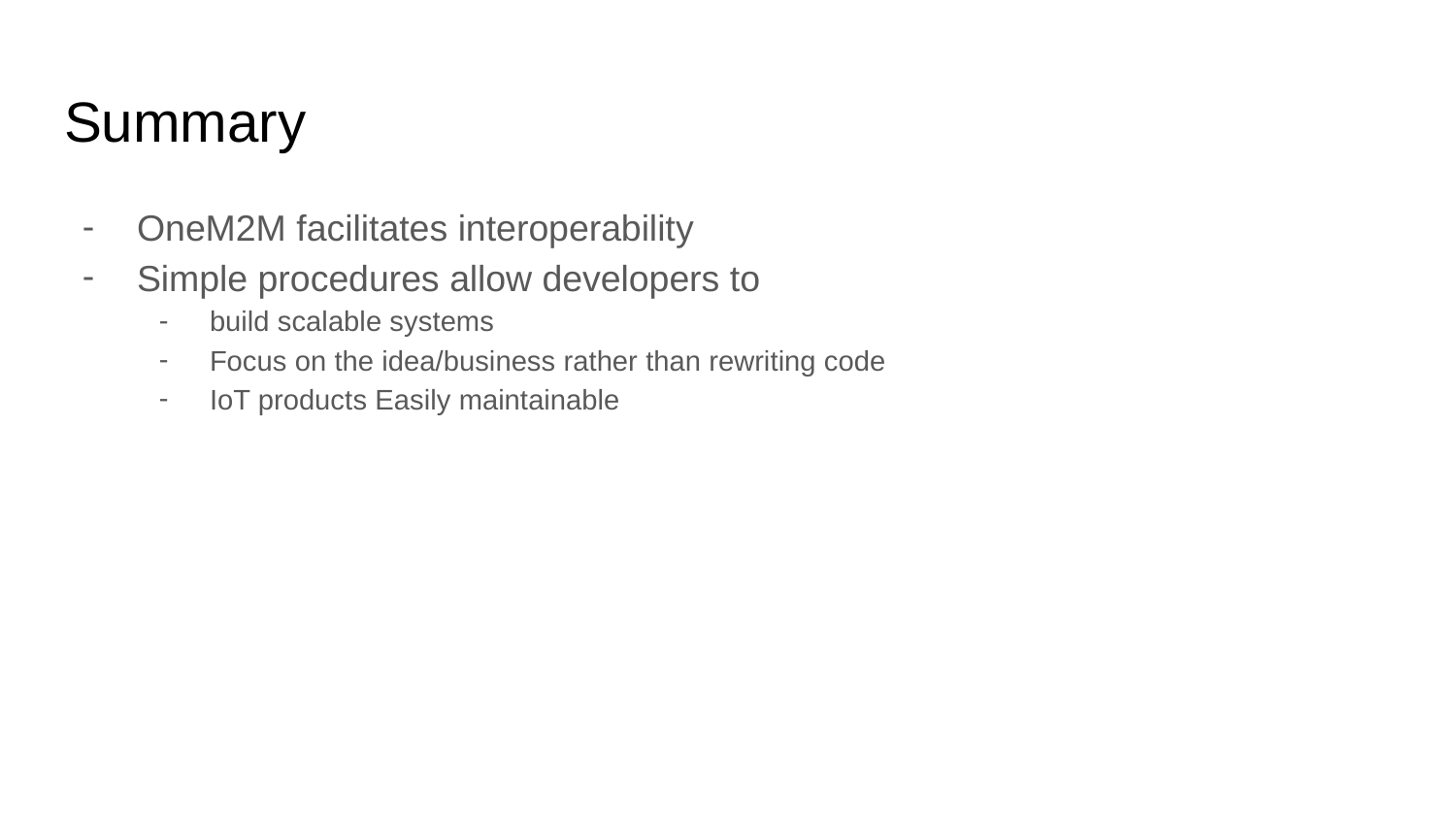

# Summary
OneM2M facilitates interoperability
Simple procedures allow developers to
build scalable systems
Focus on the idea/business rather than rewriting code
IoT products Easily maintainable